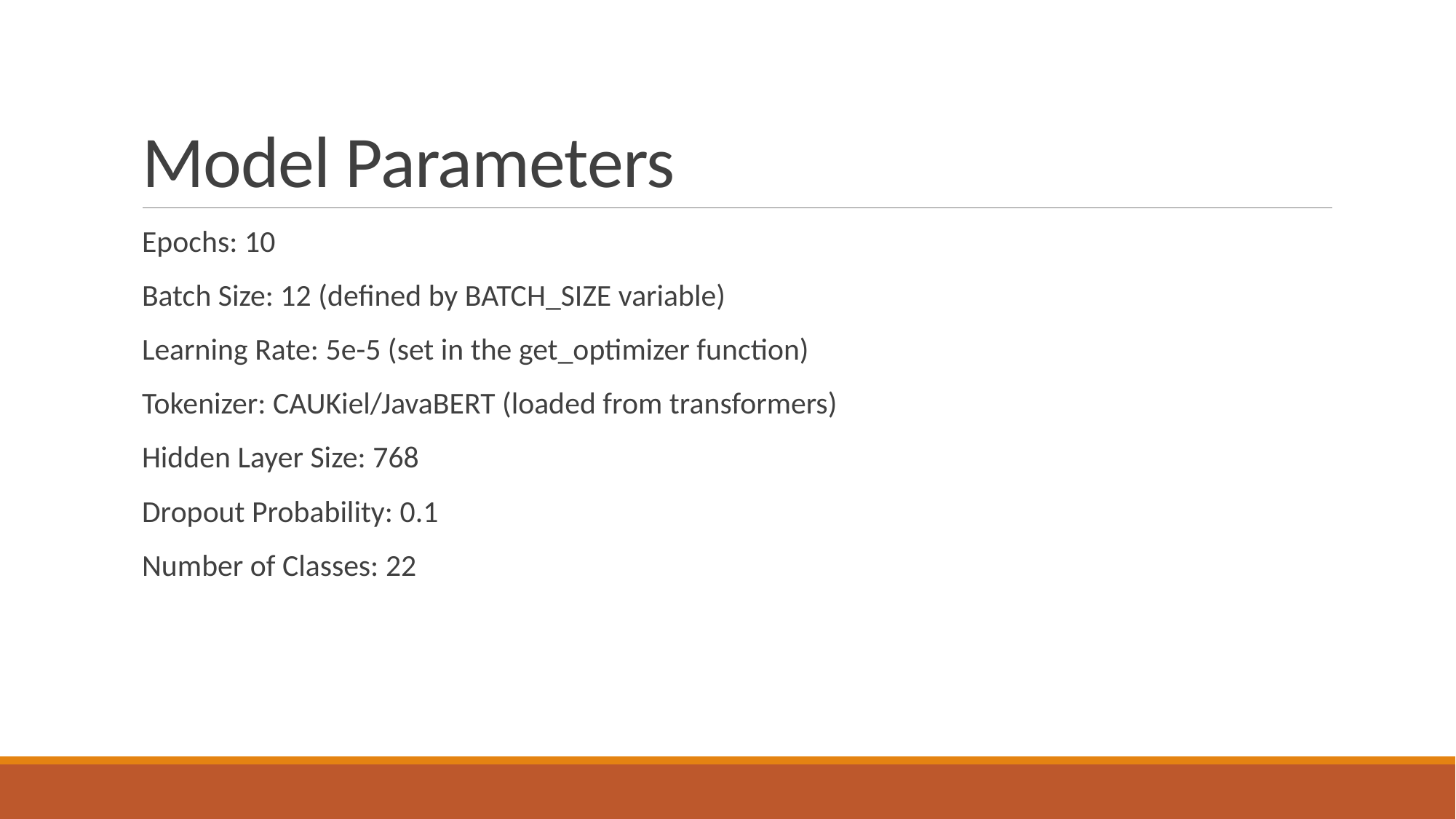

# Model Parameters
Epochs: 10
Batch Size: 12 (defined by BATCH_SIZE variable)
Learning Rate: 5e-5 (set in the get_optimizer function)
Tokenizer: CAUKiel/JavaBERT (loaded from transformers)
Hidden Layer Size: 768
Dropout Probability: 0.1
Number of Classes: 22